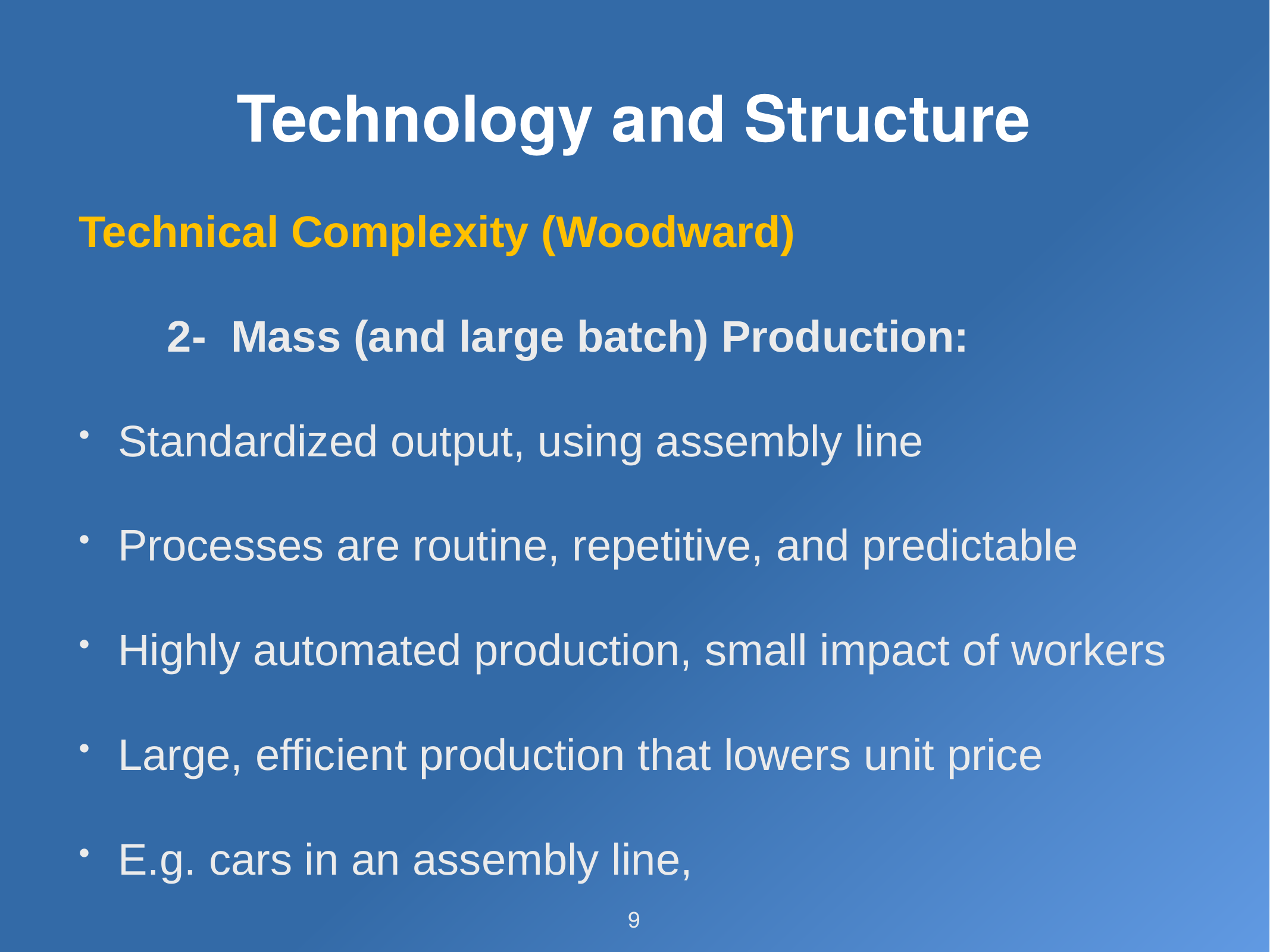

# Technology and Structure
Technical Complexity (Woodward)
			2-  Mass (and large batch) Production:
Standardized output, using assembly line
Processes are routine, repetitive, and predictable
Highly automated production, small impact of workers
Large, efficient production that lowers unit price
E.g. cars in an assembly line,
9